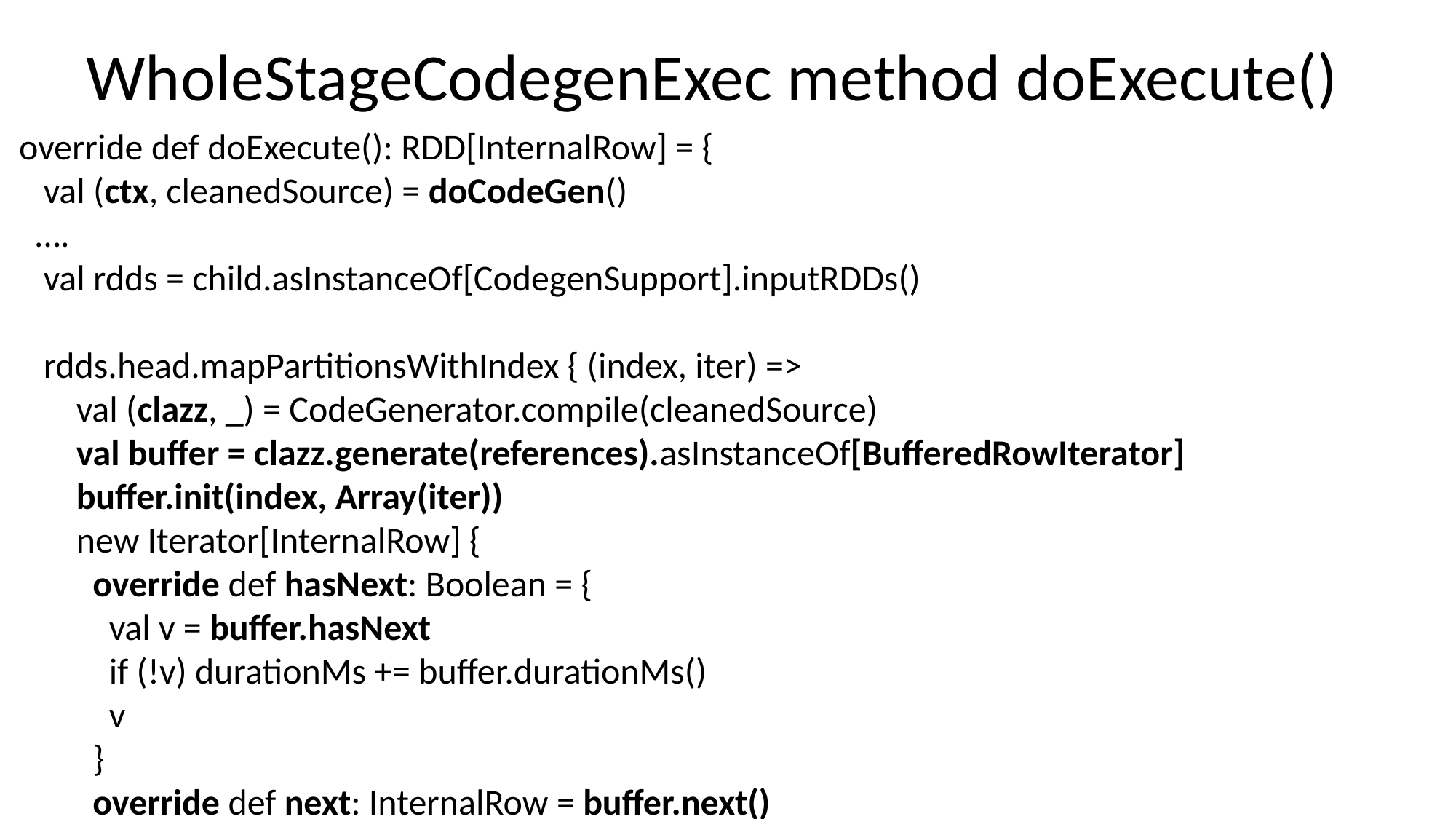

WholeStageCodegenExec method doExecute()
 override def doExecute(): RDD[InternalRow] = {
    val (ctx, cleanedSource) = doCodeGen()
   ….
    val rdds = child.asInstanceOf[CodegenSupport].inputRDDs()

    rdds.head.mapPartitionsWithIndex { (index, iter) =>
        val (clazz, _) = CodeGenerator.compile(cleanedSource)
        val buffer = clazz.generate(references).asInstanceOf[BufferedRowIterator]
        buffer.init(index, Array(iter))
        new Iterator[InternalRow] {
          override def hasNext: Boolean = {
            val v = buffer.hasNext
            if (!v) durationMs += buffer.durationMs()
            v
          }
          override def next: InternalRow = buffer.next()
        }
      }